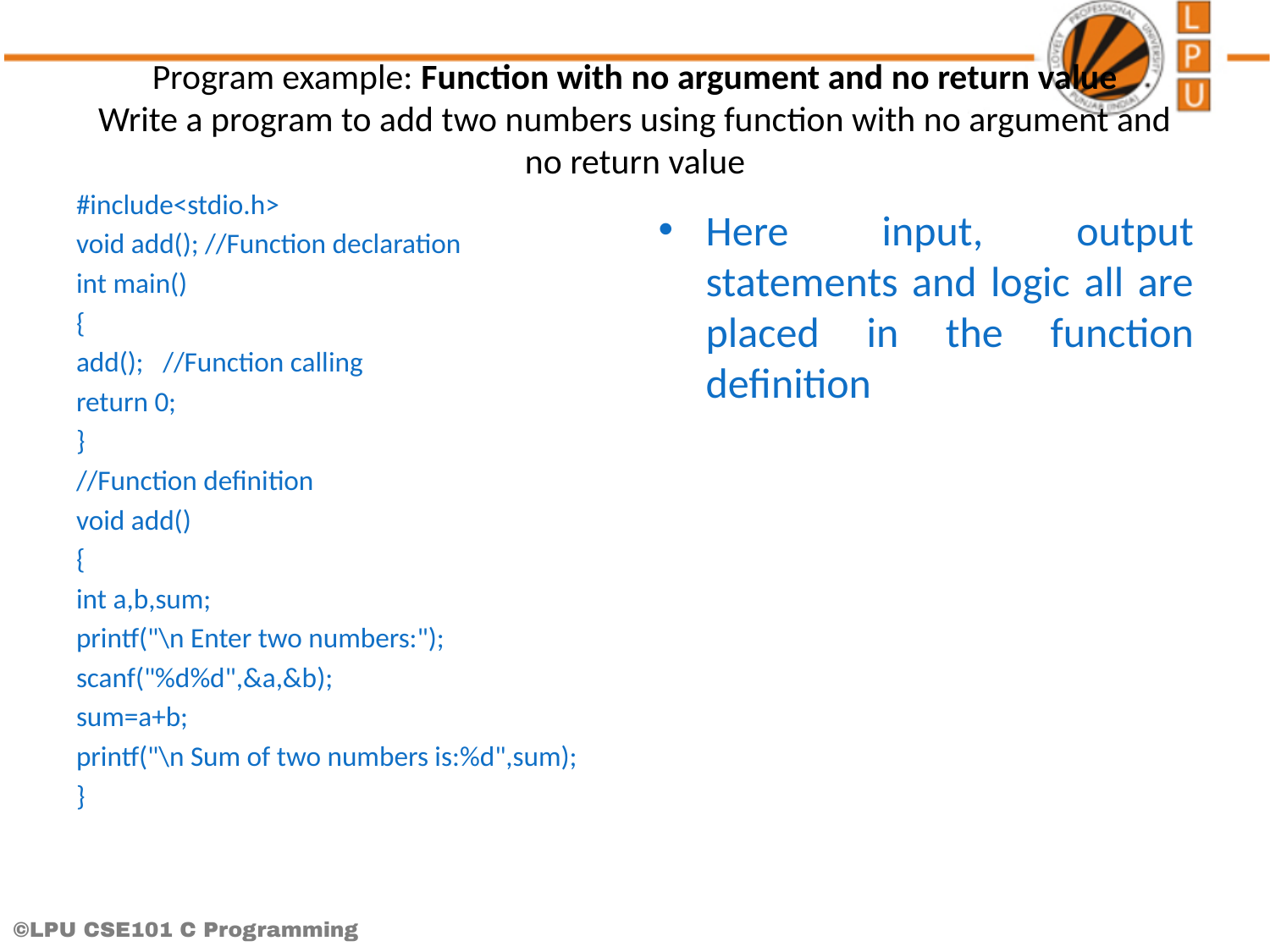

# Program example: Function with no argument and no return value Write a program to add two numbers using function with no argument and no return value
#include<stdio.h>
void add(); //Function declaration
int main()
{
add();   //Function calling
return 0;
}
//Function definition
void add()
{
int a,b,sum;
printf("\n Enter two numbers:");
scanf("%d%d",&a,&b);
sum=a+b;
printf("\n Sum of two numbers is:%d",sum);
}

Here input, output statements and logic all are placed in the function definition